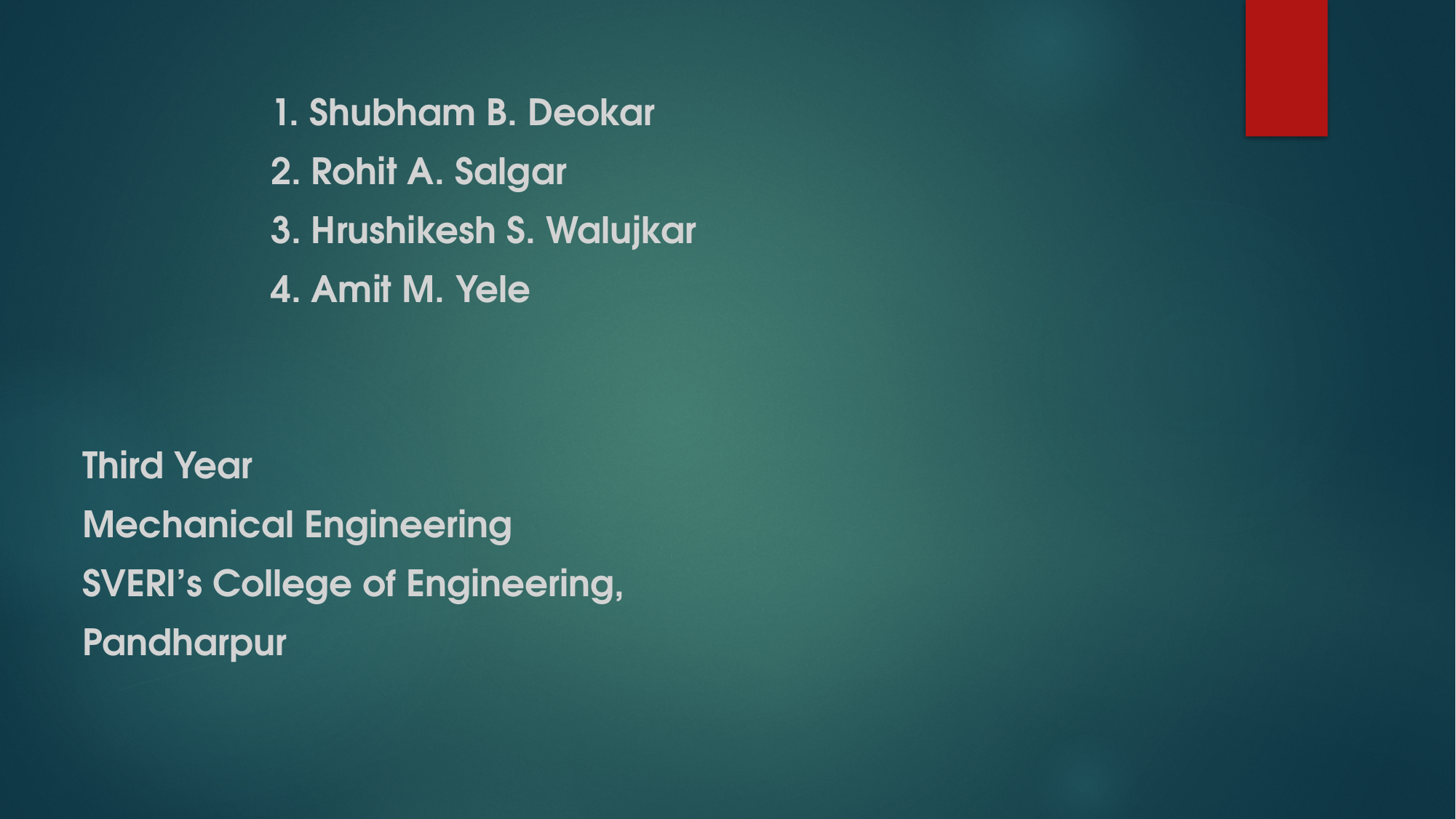

1. Shubham B. Deokar
		2. Rohit A. Salgar
		3. Hrushikesh S. Walujkar
		4. Amit M. Yele

   Third Year
   Mechanical Engineering
   SVERI’s College of Engineering,
   Pandharpur